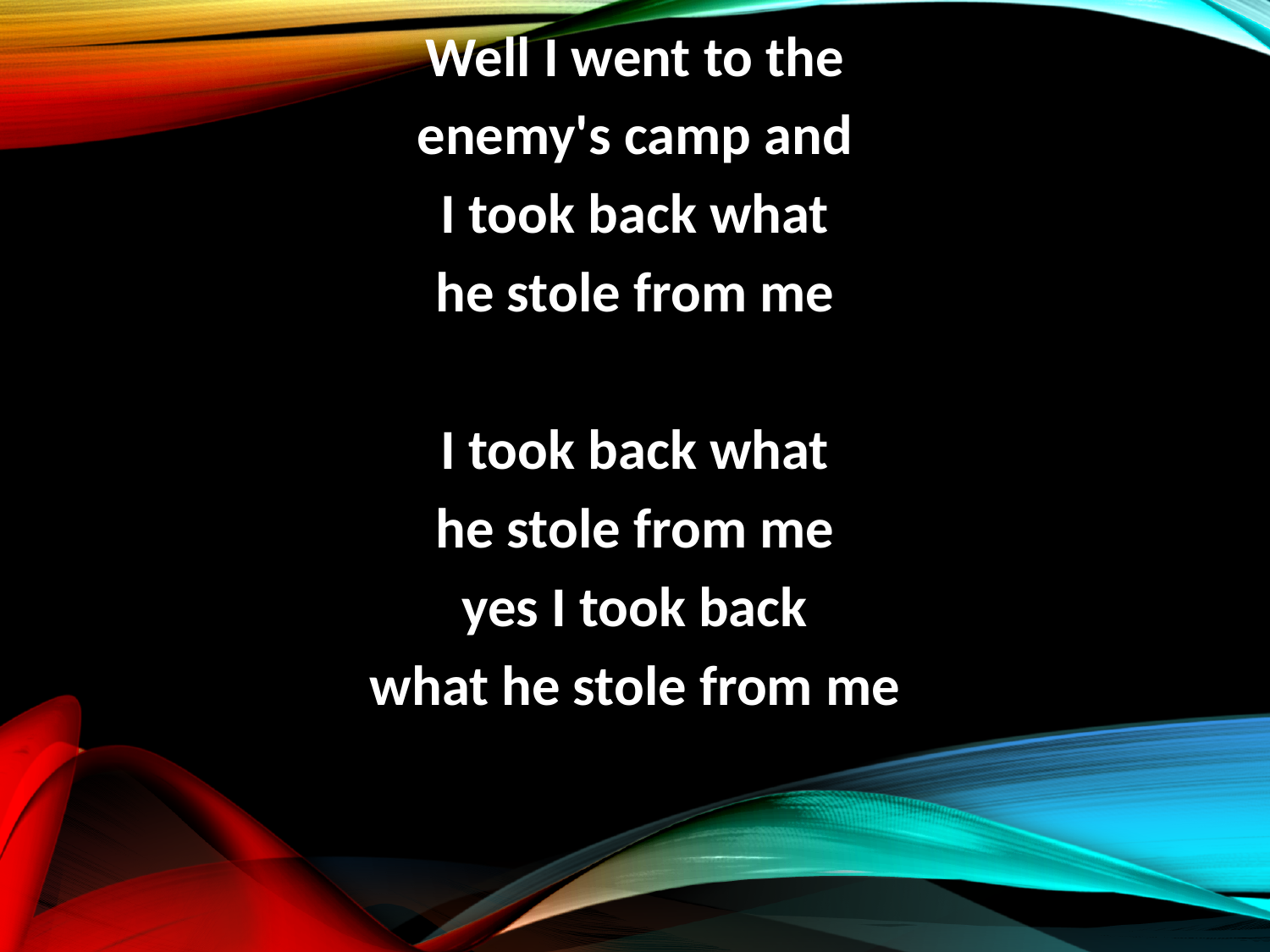

Well I went to the
enemy's camp and
I took back what
he stole from me

I took back what
he stole from me
yes I took back
what he stole from me